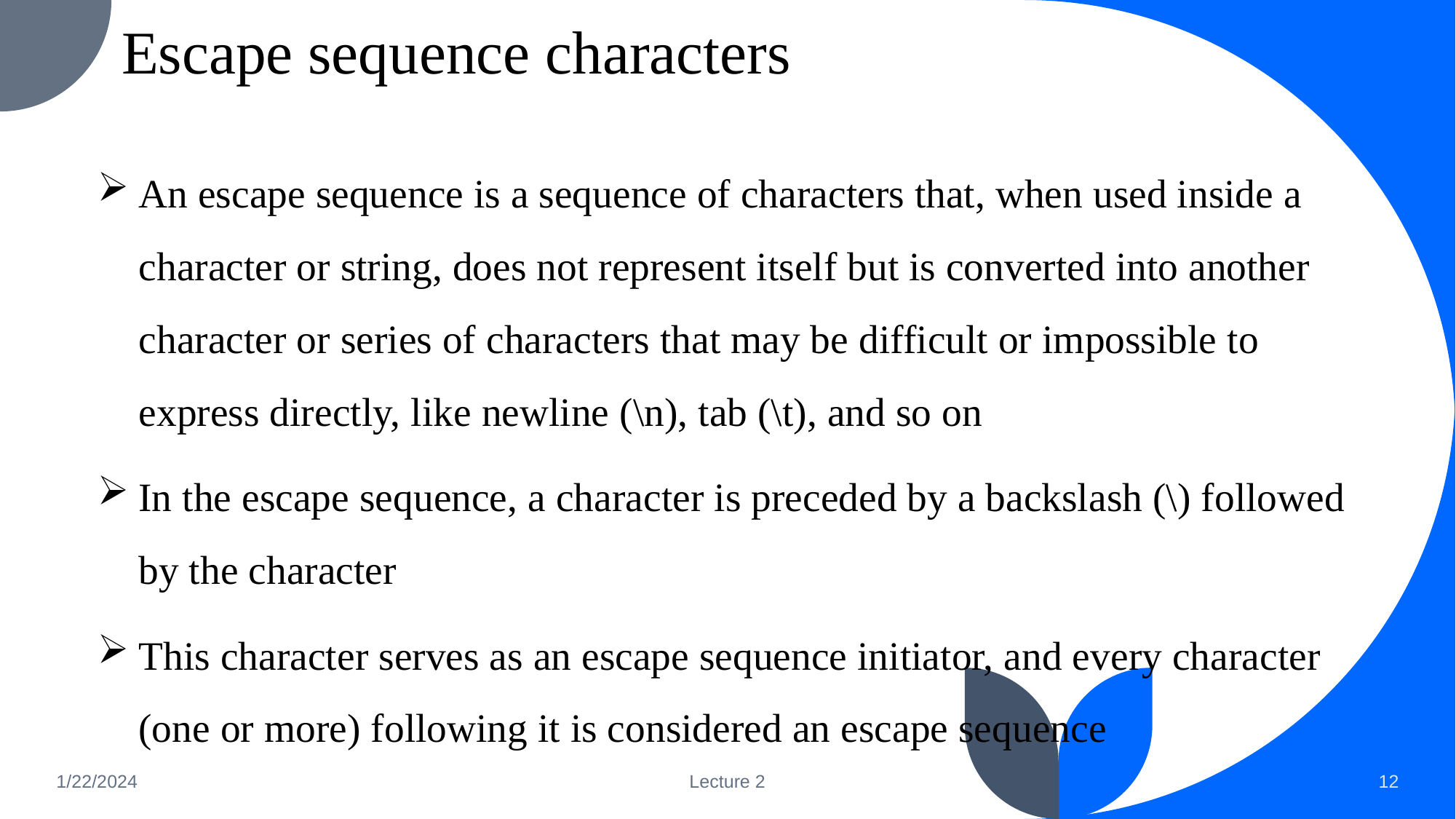

# Escape sequence characters
An escape sequence is a sequence of characters that, when used inside a character or string, does not represent itself but is converted into another character or series of characters that may be difficult or impossible to express directly, like newline (\n), tab (\t), and so on
In the escape sequence, a character is preceded by a backslash (\) followed by the character
This character serves as an escape sequence initiator, and every character (one or more) following it is considered an escape sequence

1/22/2024
Lecture 2
12